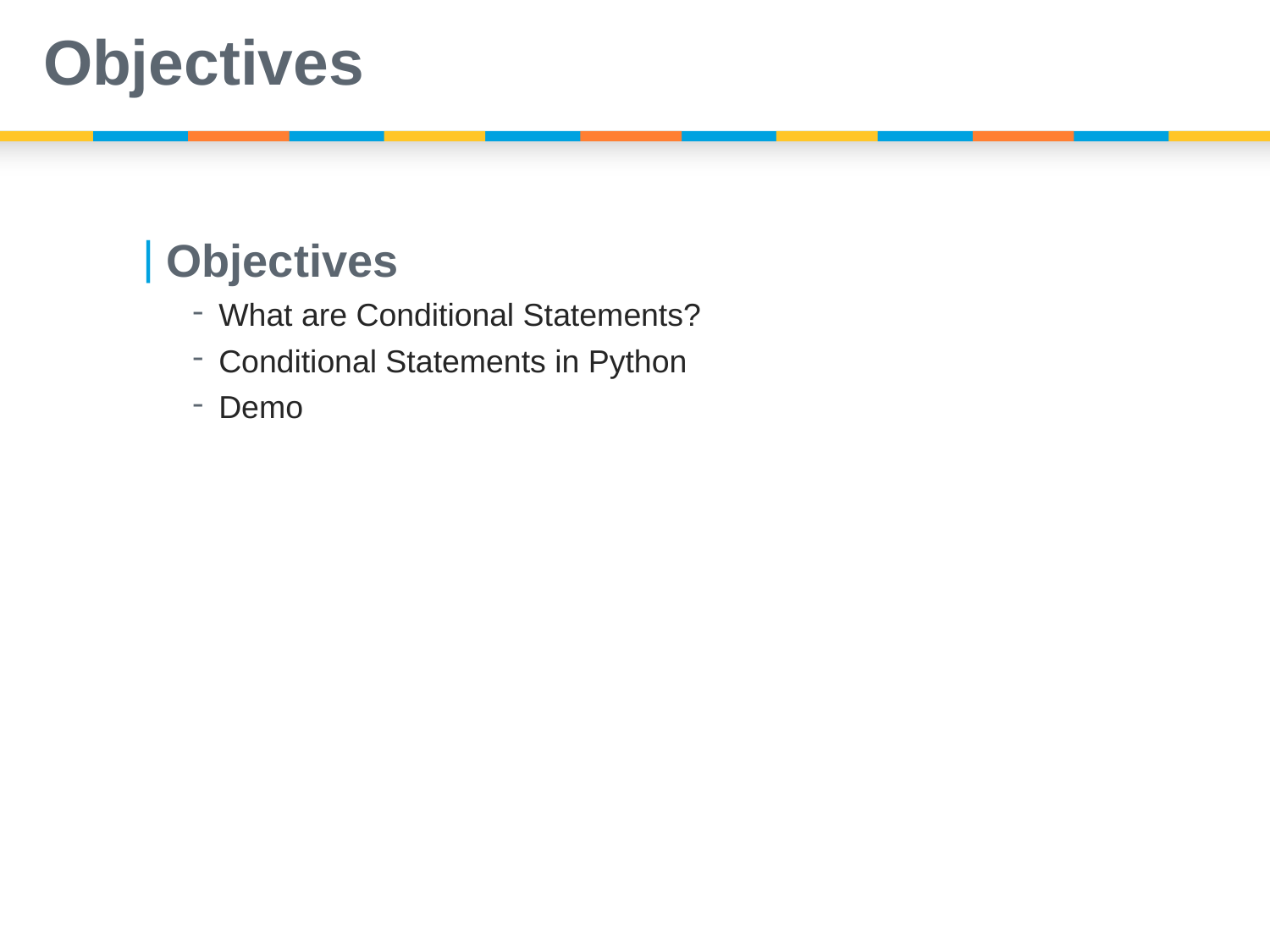

# Objectives
Objectives
What are Conditional Statements?
Conditional Statements in Python
Demo